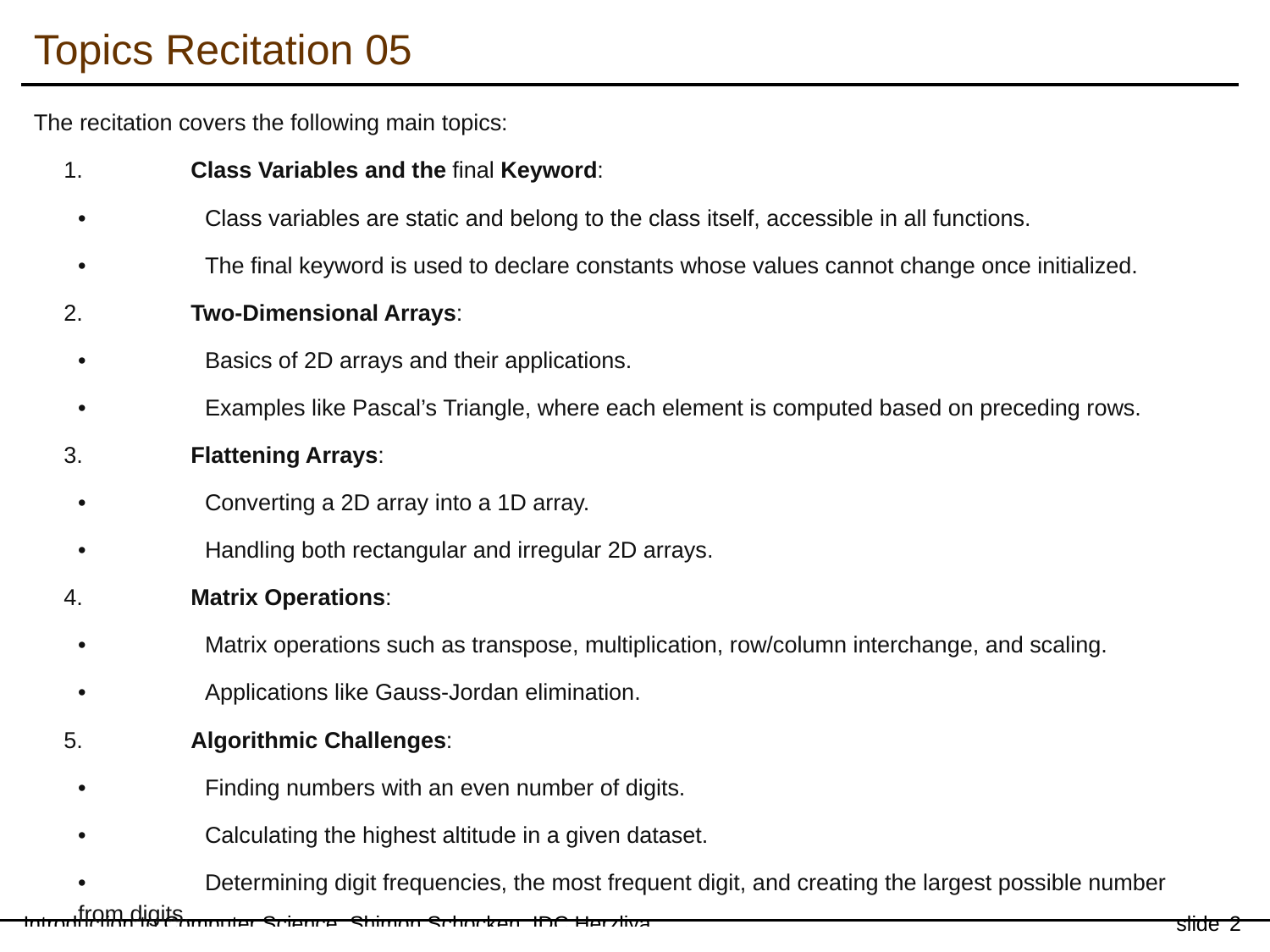

# Topics Recitation 05
The recitation covers the following main topics:
	1.	Class Variables and the final Keyword:
	•	Class variables are static and belong to the class itself, accessible in all functions.
	•	The final keyword is used to declare constants whose values cannot change once initialized.
	2.	Two-Dimensional Arrays:
	•	Basics of 2D arrays and their applications.
	•	Examples like Pascal’s Triangle, where each element is computed based on preceding rows.
	3.	Flattening Arrays:
	•	Converting a 2D array into a 1D array.
	•	Handling both rectangular and irregular 2D arrays.
	4.	Matrix Operations:
	•	Matrix operations such as transpose, multiplication, row/column interchange, and scaling.
	•	Applications like Gauss-Jordan elimination.
	5.	Algorithmic Challenges:
	•	Finding numbers with an even number of digits.
	•	Calculating the highest altitude in a given dataset.
	•	Determining digit frequencies, the most frequent digit, and creating the largest possible number from digits.
	6.	Spiral Matrix Generation:
	•	Creating a 2D array filled in a spiral order.
This session emphasizes working with arrays, matrices, and algorithmic thinking in Java.